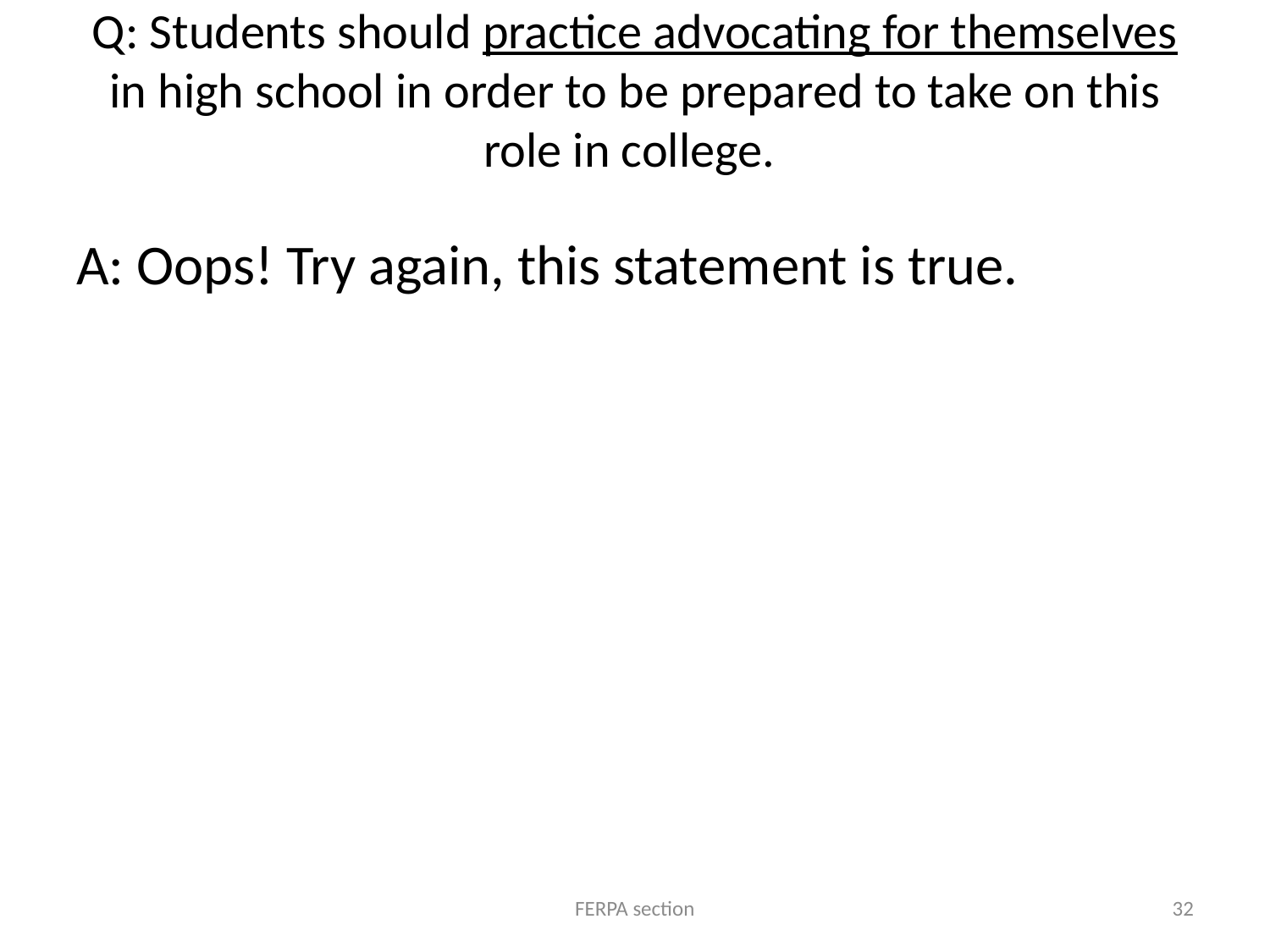

# Q: Students should practice advocating for themselves in high school in order to be prepared to take on this role in college.
A: Oops! Try again, this statement is true.
FERPA section
32